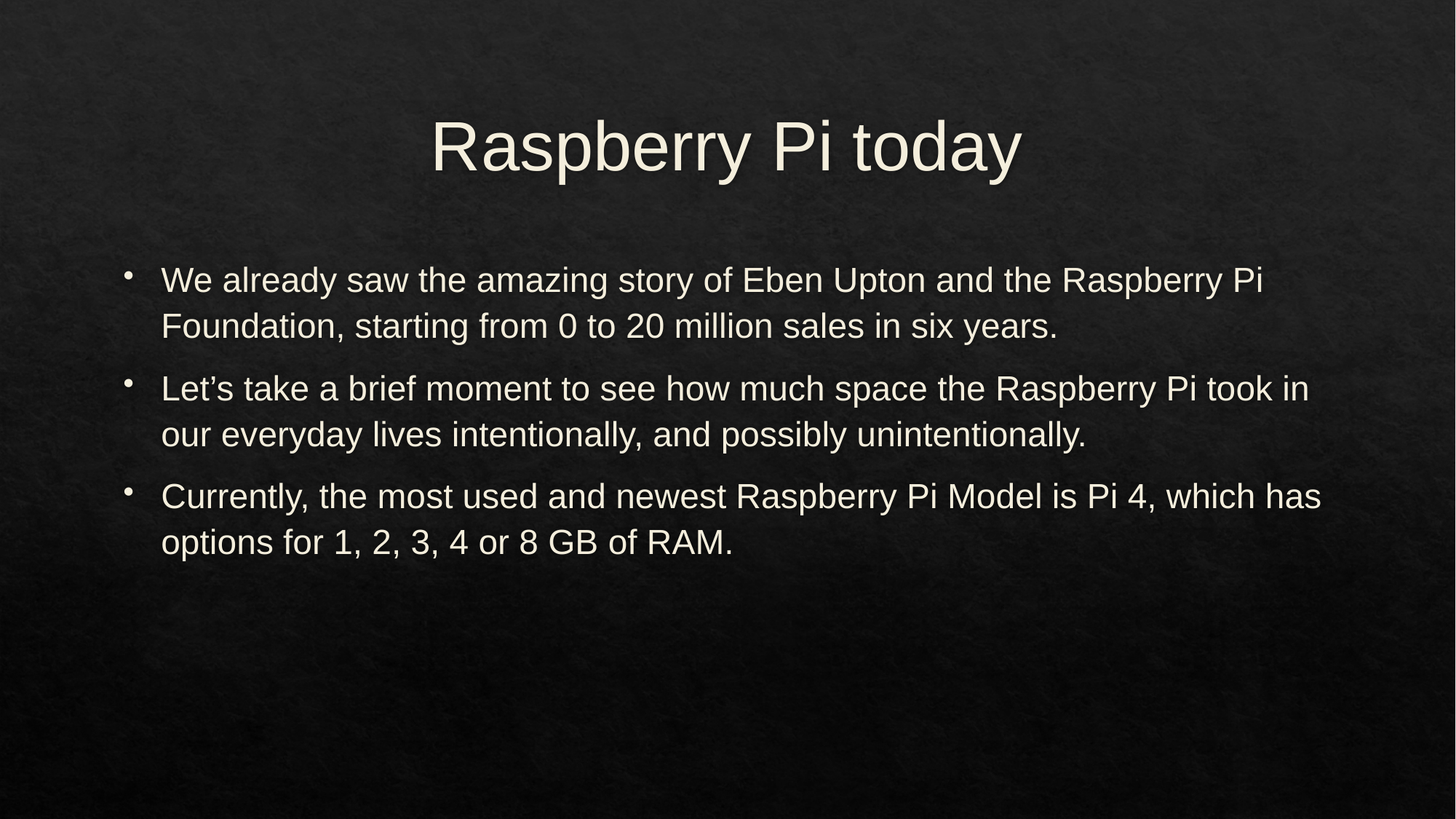

# Raspberry Pi today
We already saw the amazing story of Eben Upton and the Raspberry Pi Foundation, starting from 0 to 20 million sales in six years.
Let’s take a brief moment to see how much space the Raspberry Pi took in our everyday lives intentionally, and possibly unintentionally.
Currently, the most used and newest Raspberry Pi Model is Pi 4, which has options for 1, 2, 3, 4 or 8 GB of RAM.